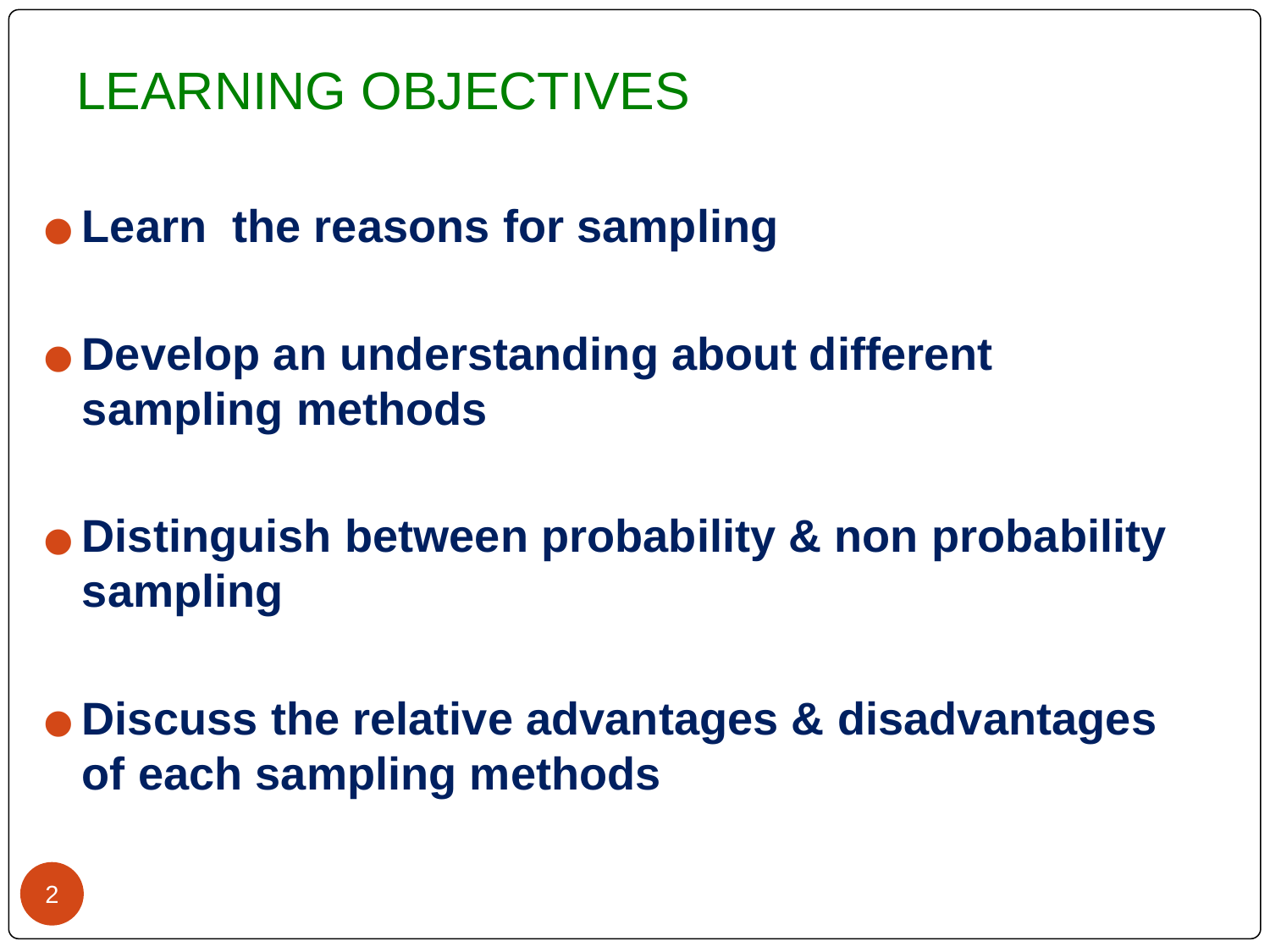

LEARNING OBJECTIVES
Learn  the reasons for sampling

Develop an understanding about different sampling methods

Distinguish between probability & non probability sampling

Discuss the relative advantages & disadvantages of each sampling methods
2